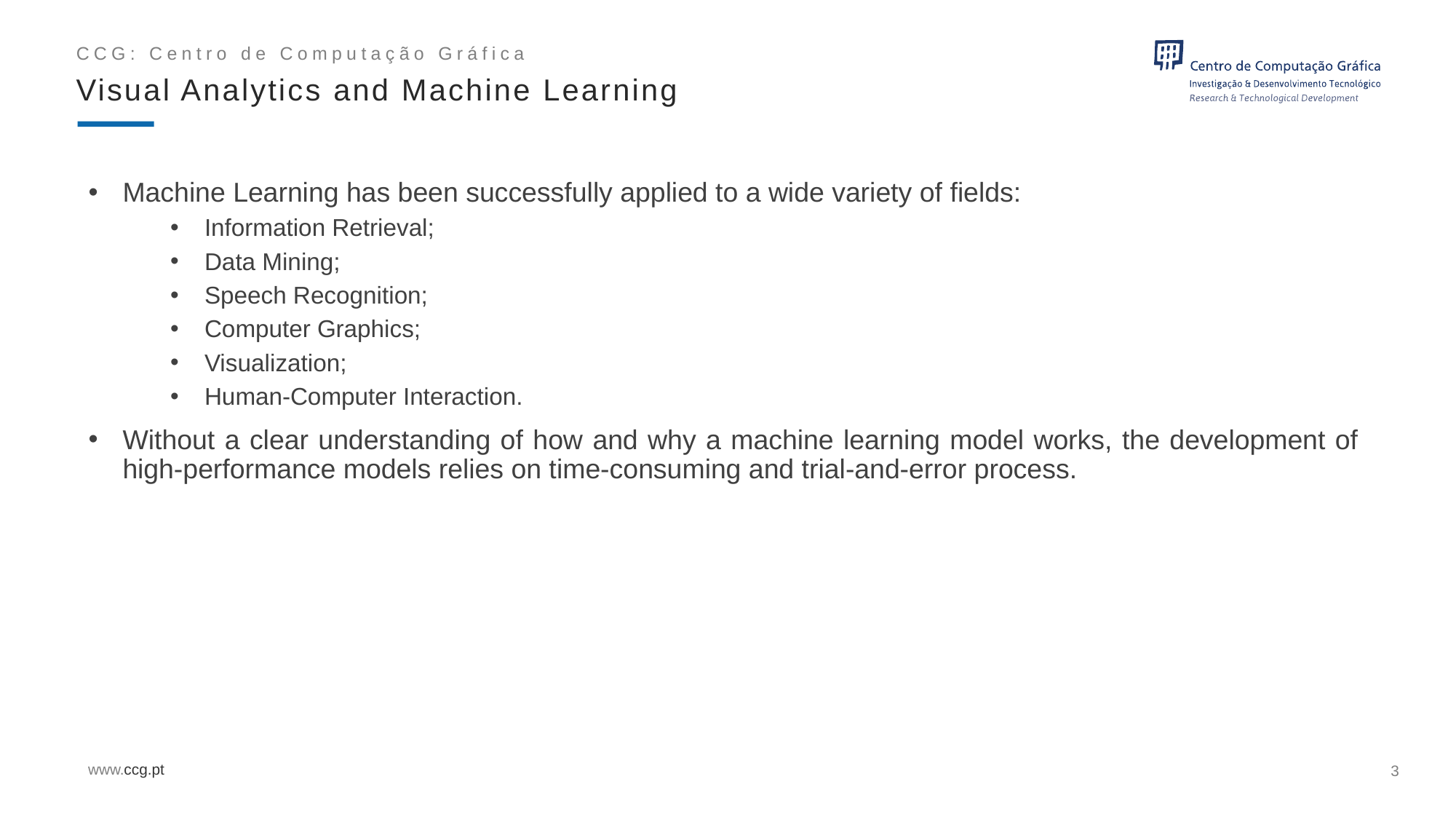

Visual Analytics and Machine Learning
Machine Learning has been successfully applied to a wide variety of fields:
Information Retrieval;
Data Mining;
Speech Recognition;
Computer Graphics;
Visualization;
Human-Computer Interaction.
Without a clear understanding of how and why a machine learning model works, the development of high-performance models relies on time-consuming and trial-and-error process.
3